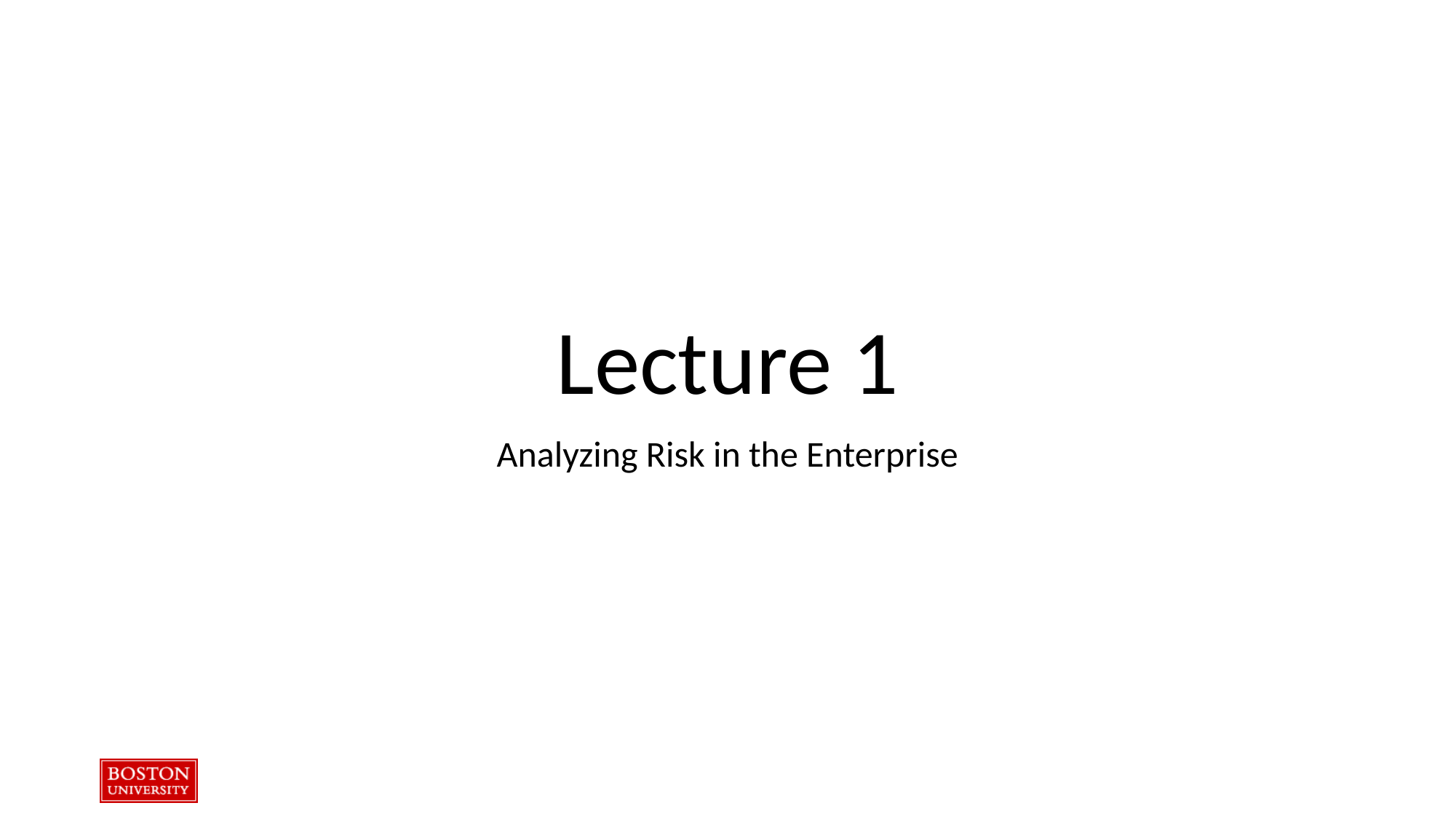

# Lecture 1
Analyzing Risk in the Enterprise